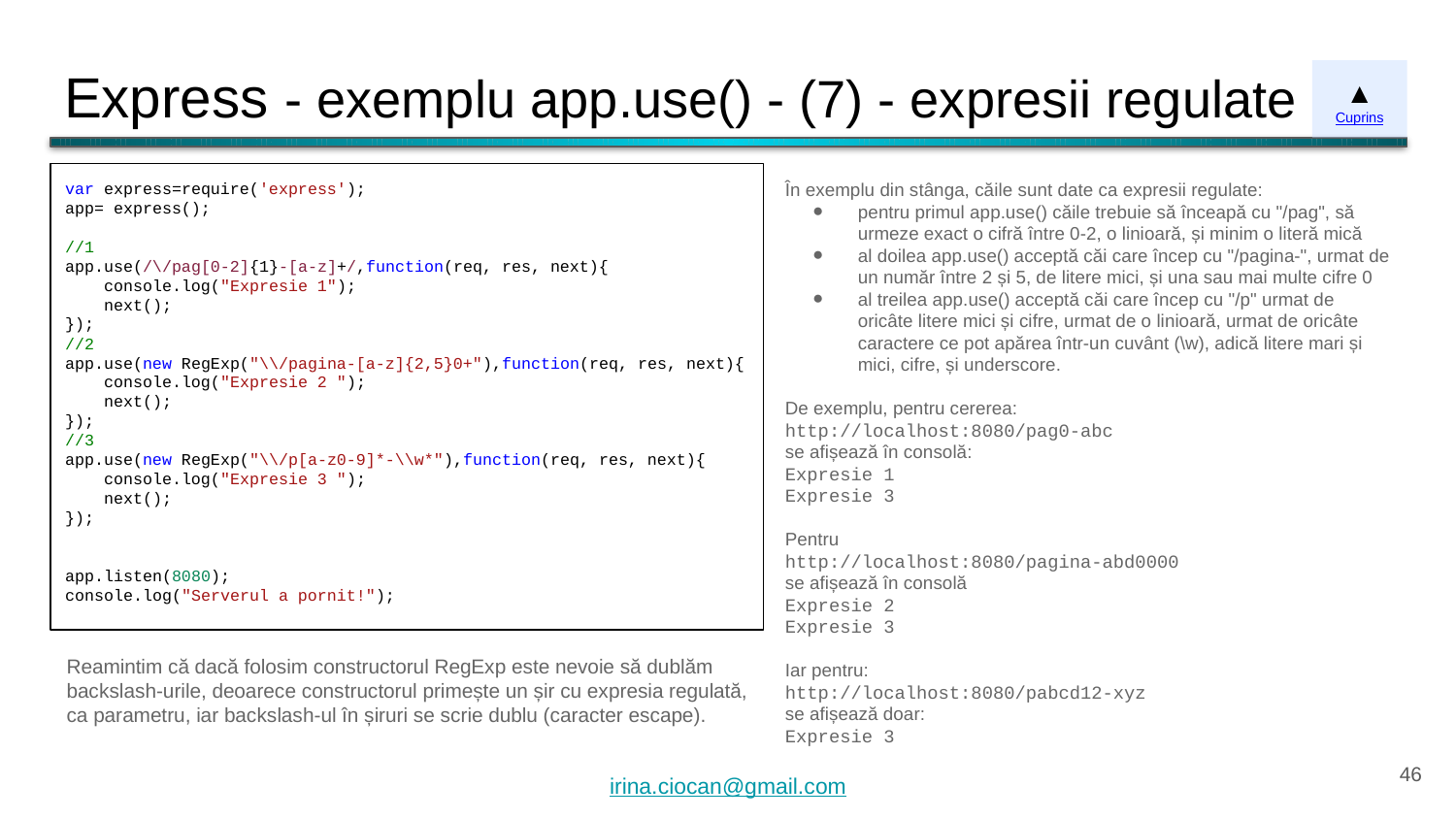

# Express - exemplu app.use() - (7) - expresii regulate
▲
Cuprins

var express=require('express');
app= express();

//1
app.use(/\/pag[0-2]{1}-[a-z]+/,function(req, res, next){
    console.log("Expresie 1");
    next();
});
//2
app.use(new RegExp("\\/pagina-[a-z]{2,5}0+"),function(req, res, next){
    console.log("Expresie 2 ");
    next();
});
//3
app.use(new RegExp("\\/p[a-z0-9]*-\\w*"),function(req, res, next){
    console.log("Expresie 3 ");
    next();
});

app.listen(8080);
console.log("Serverul a pornit!");

În exemplu din stânga, căile sunt date ca expresii regulate:
pentru primul app.use() căile trebuie să înceapă cu "/pag", să urmeze exact o cifră între 0-2, o linioară, și minim o literă mică
al doilea app.use() acceptă căi care încep cu "/pagina-", urmat de un număr între 2 și 5, de litere mici, și una sau mai multe cifre 0
al treilea app.use() acceptă căi care încep cu "/p" urmat de oricâte litere mici și cifre, urmat de o linioară, urmat de oricâte caractere ce pot apărea într-un cuvânt (\w), adică litere mari și mici, cifre, și underscore.

De exemplu, pentru cererea:
http://localhost:8080/pag0-abc
se afișează în consolă:
Expresie 1
Expresie 3

Pentru
http://localhost:8080/pagina-abd0000
se afișează în consolă
Expresie 2
Expresie 3

Iar pentru:
http://localhost:8080/pabcd12-xyz
se afișează doar:
Expresie 3
Reamintim că dacă folosim constructorul RegExp este nevoie să dublăm backslash-urile, deoarece constructorul primește un șir cu expresia regulată, ca parametru, iar backslash-ul în șiruri se scrie dublu (caracter escape).
46
irina.ciocan@gmail.com